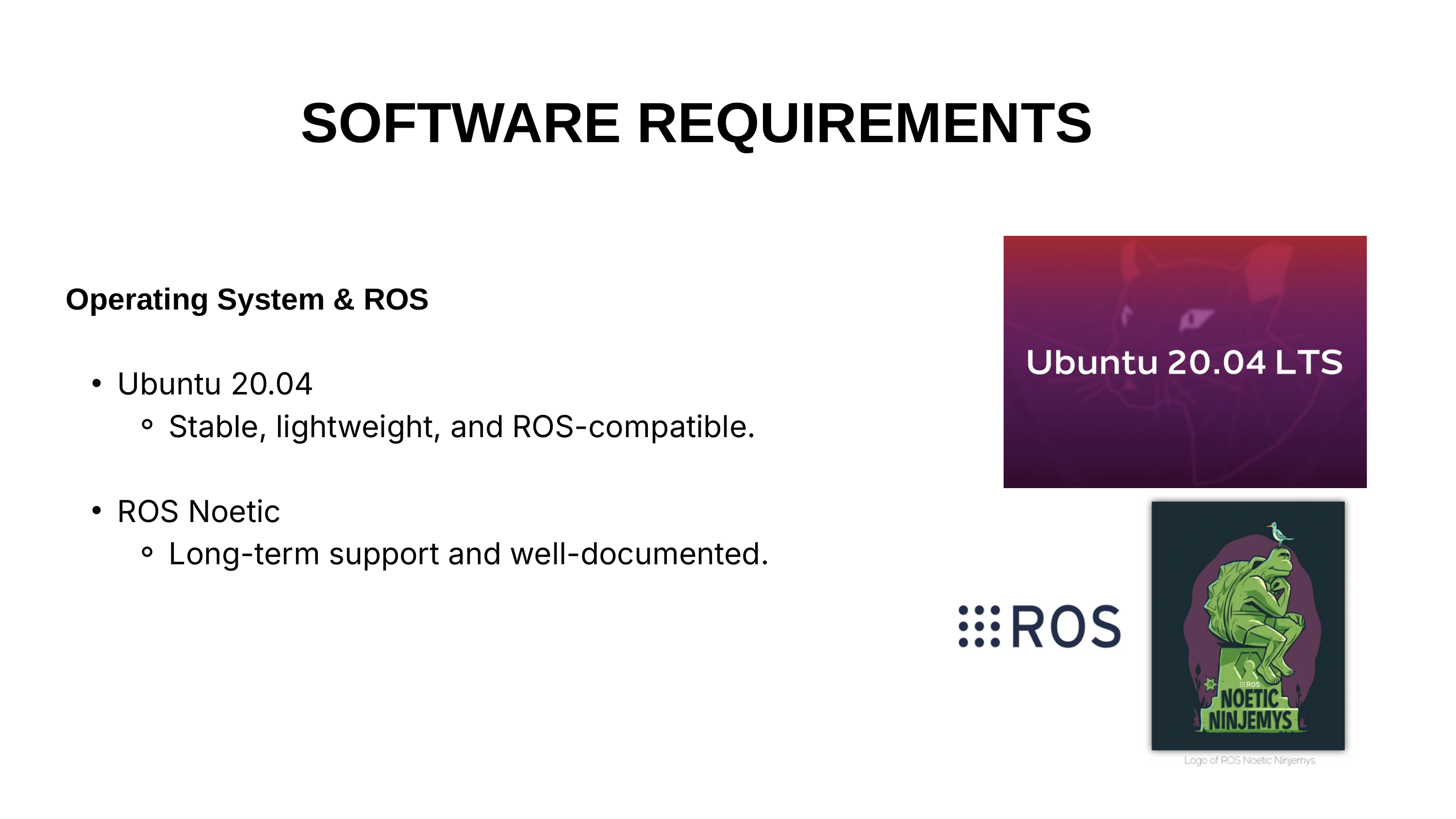

SOFTWARE REQUIREMENTS

Operating System & ROS

Ubuntu 20.04
Stable, lightweight, and ROS-compatible.

ROS Noetic
Long-term support and well-documented.